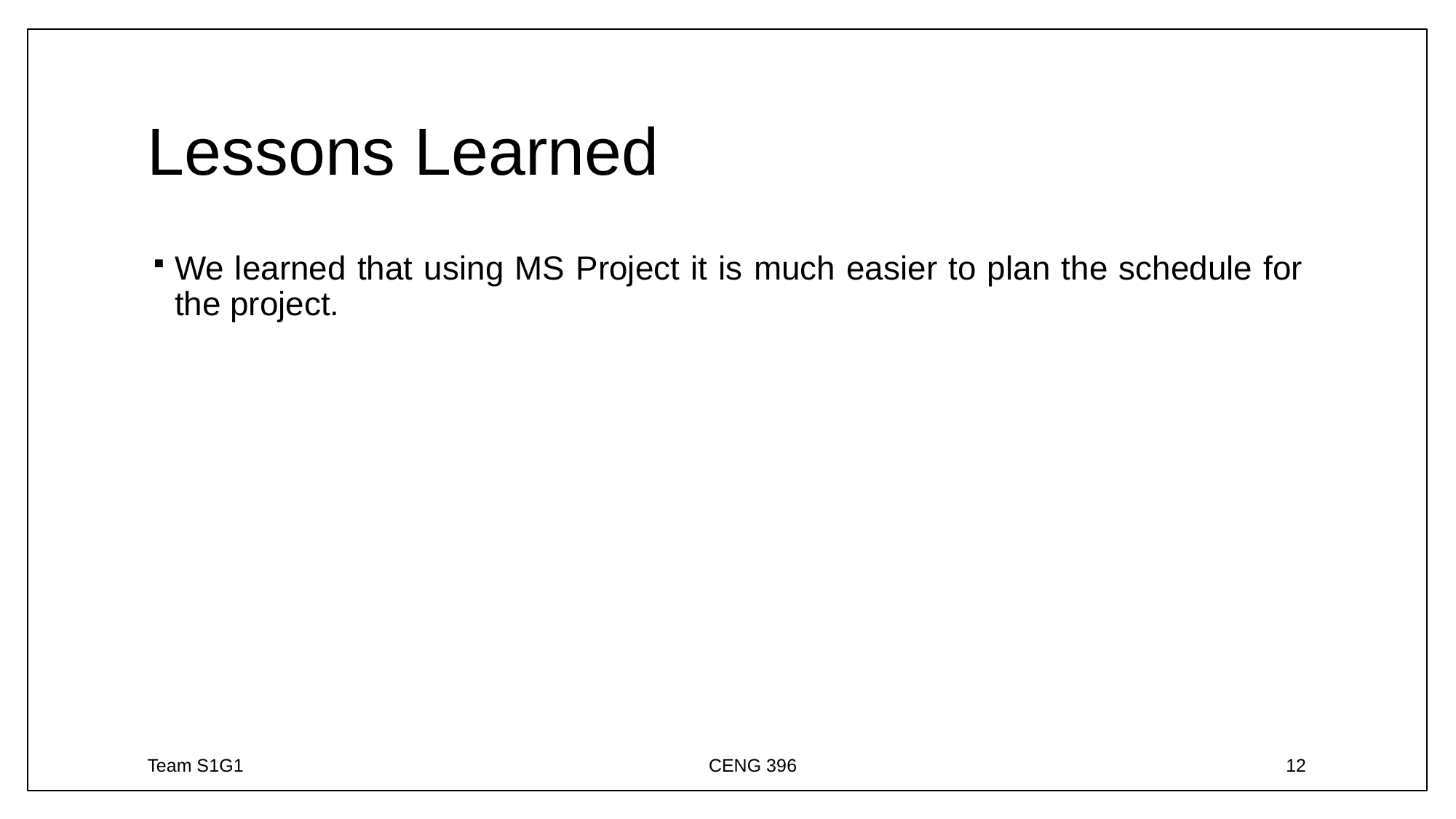

# Lessons Learned
We learned that using MS Project it is much easier to plan the schedule for the project.
Team S1G1
CENG 396
12